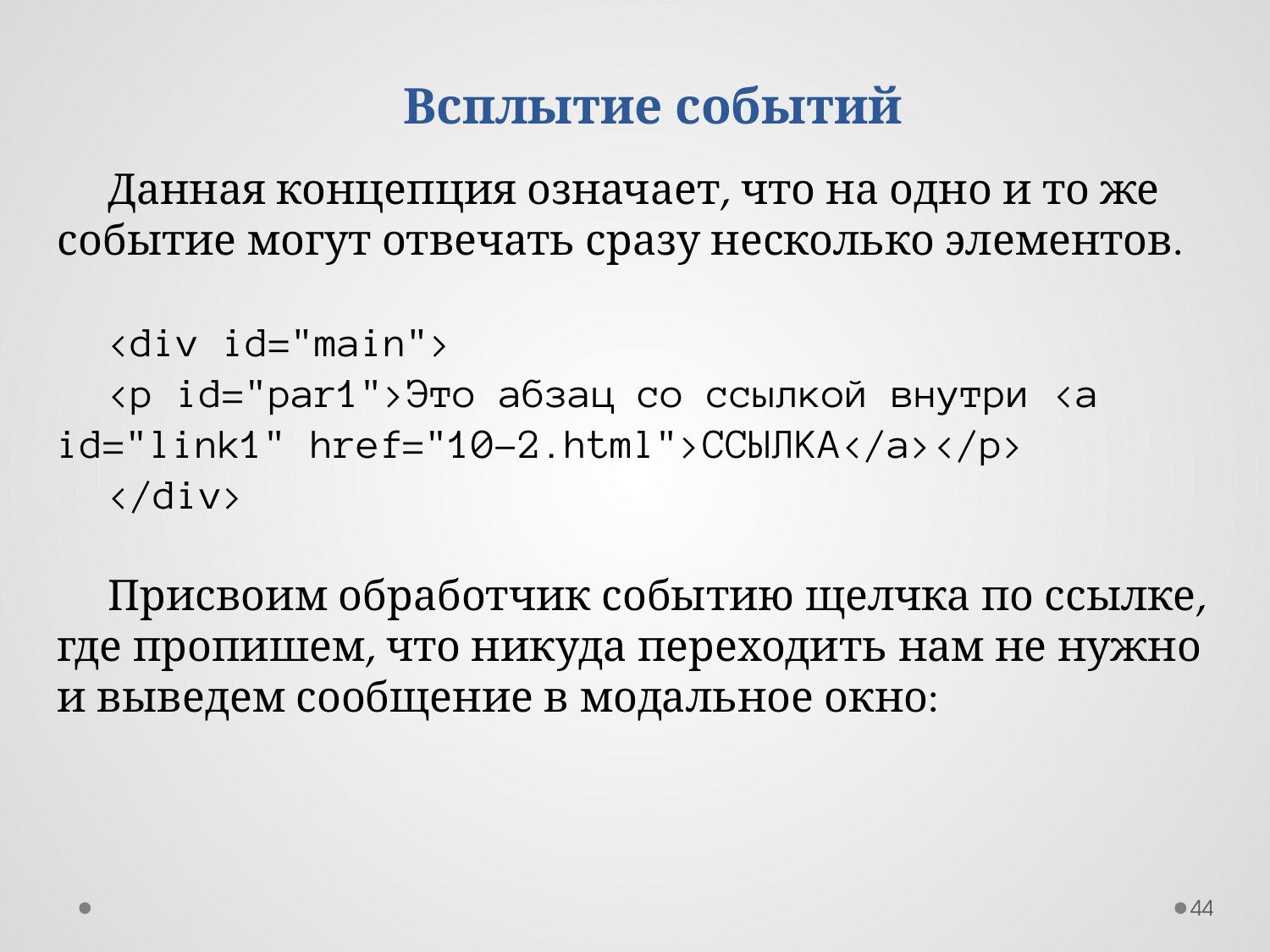

Всплытие событий
Данная концепция означает, что на одно и то же событие могут отвечать сразу несколько элементов.

<div id="main">
<p id="par1">Это абзац со ссылкой внутри <a id="link1" href="10-2.html">ССЫЛКА</a></p>
</div>

Присвоим обработчик событию щелчка по ссылке, где пропишем, что никуда переходить нам не нужно и выведем сообщение в модальное окно:
44